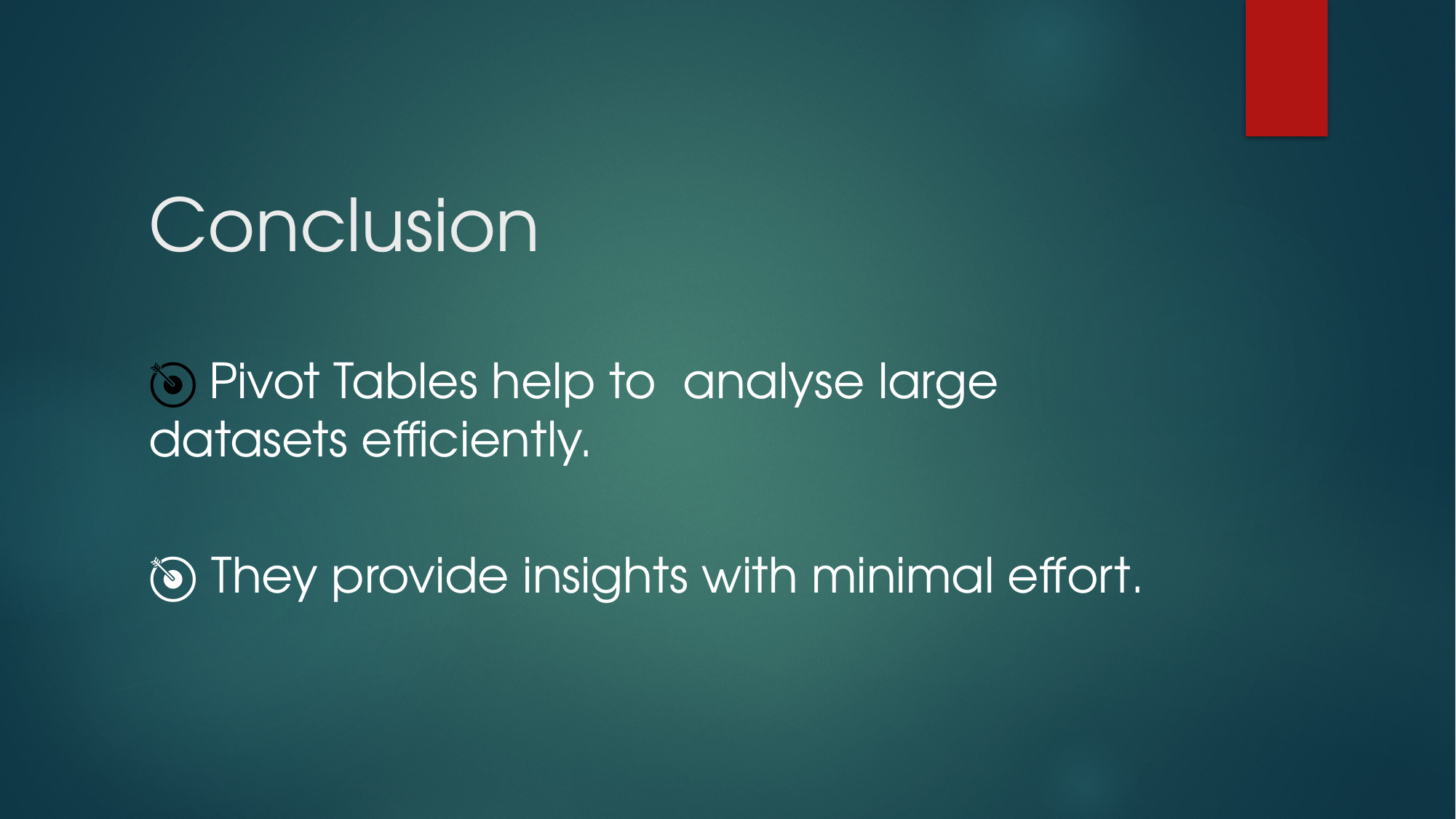

# Conclusion
🎯 Pivot Tables help to  analyse large datasets efficiently.

🎯 They provide insights with minimal effort.